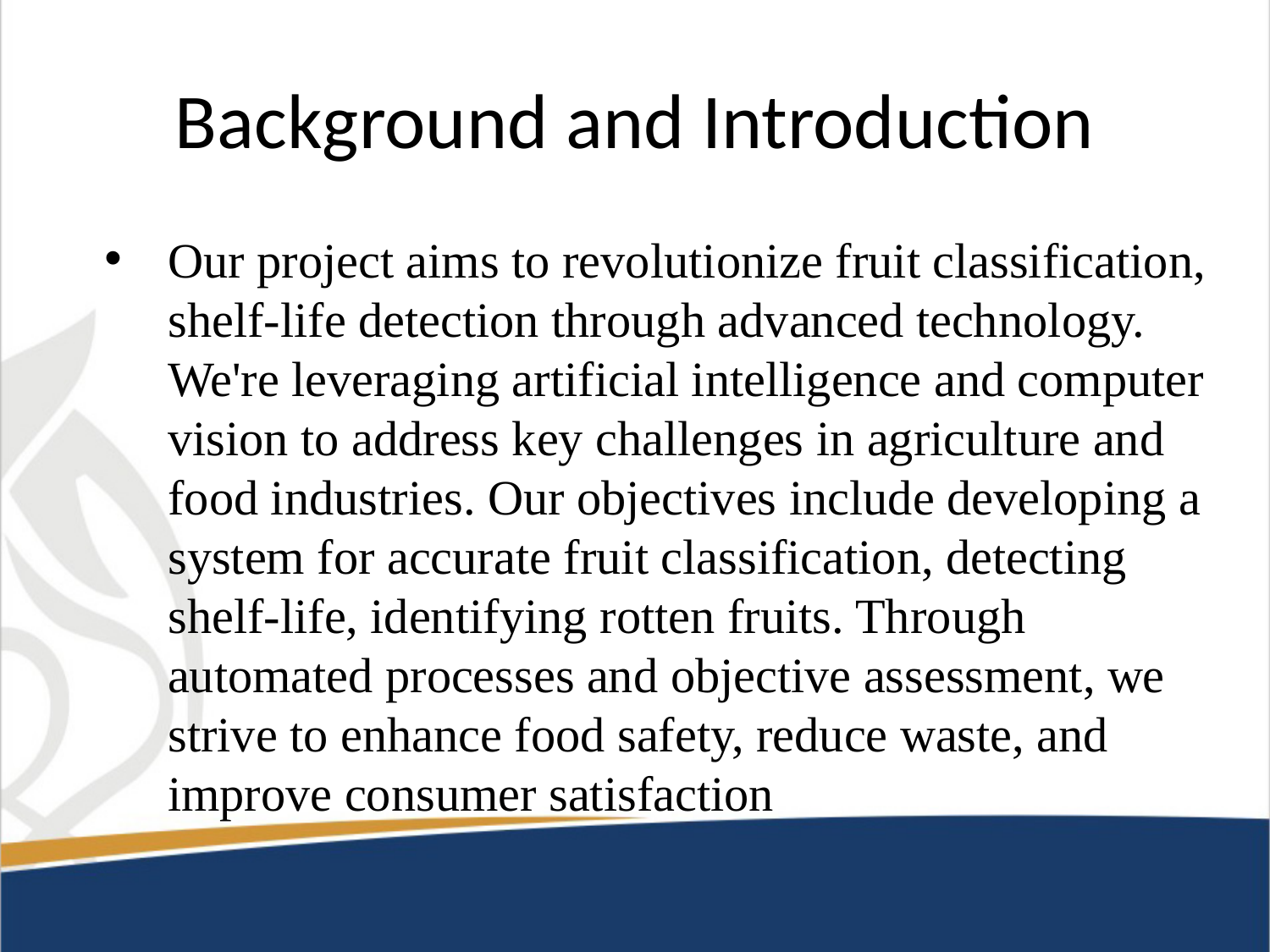

# Background and Introduction
Our project aims to revolutionize fruit classification, shelf-life detection through advanced technology. We're leveraging artificial intelligence and computer vision to address key challenges in agriculture and food industries. Our objectives include developing a system for accurate fruit classification, detecting shelf-life, identifying rotten fruits. Through automated processes and objective assessment, we strive to enhance food safety, reduce waste, and improve consumer satisfaction